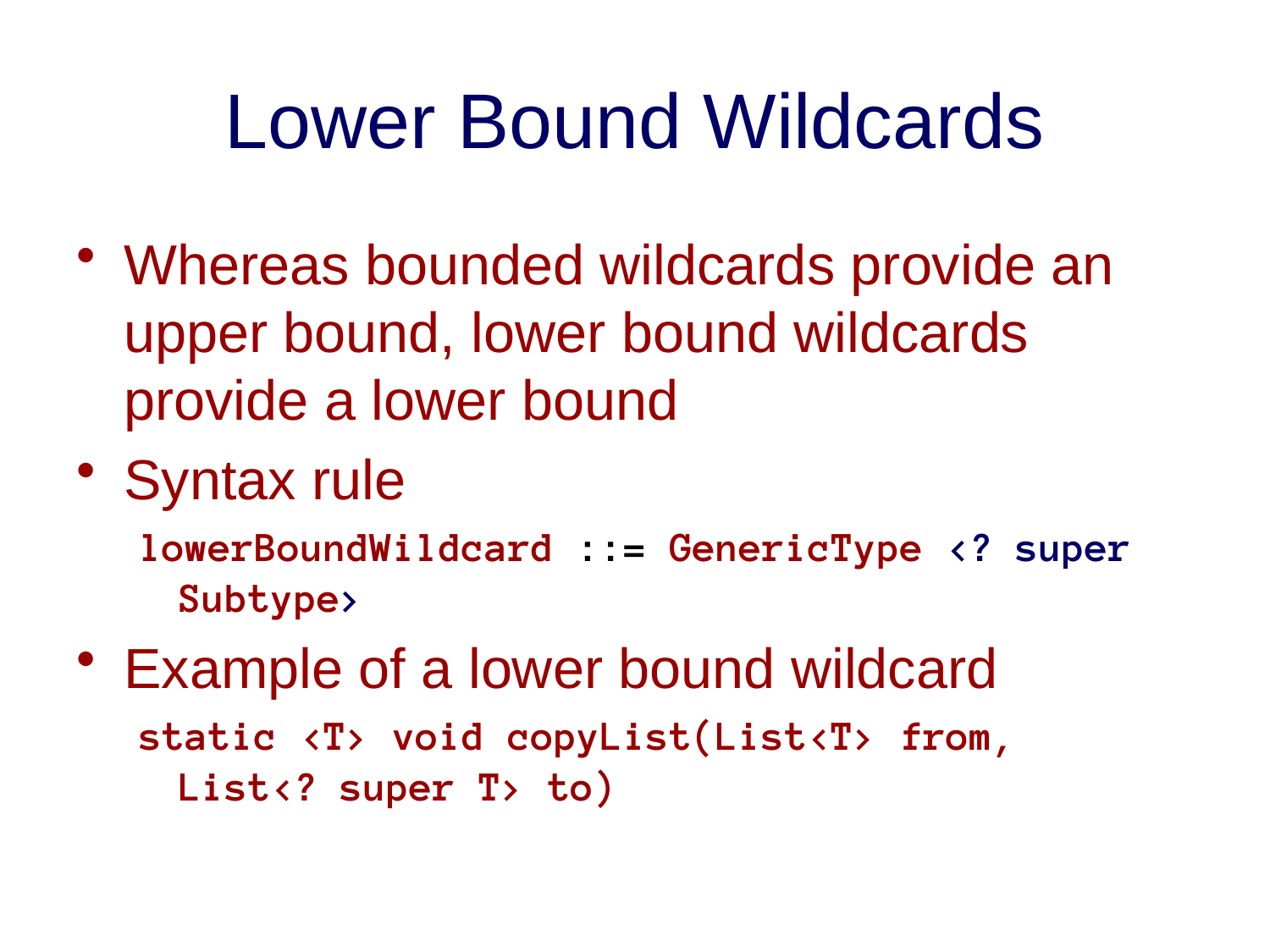

# Lower Bound Wildcards
Whereas bounded wildcards provide an upper bound, lower bound wildcards provide a lower bound
Syntax rule
lowerBoundWildcard ::= GenericType <? super Subtype>
Example of a lower bound wildcard
static <T> void copyList(List<T> from,
List<? super T> to)